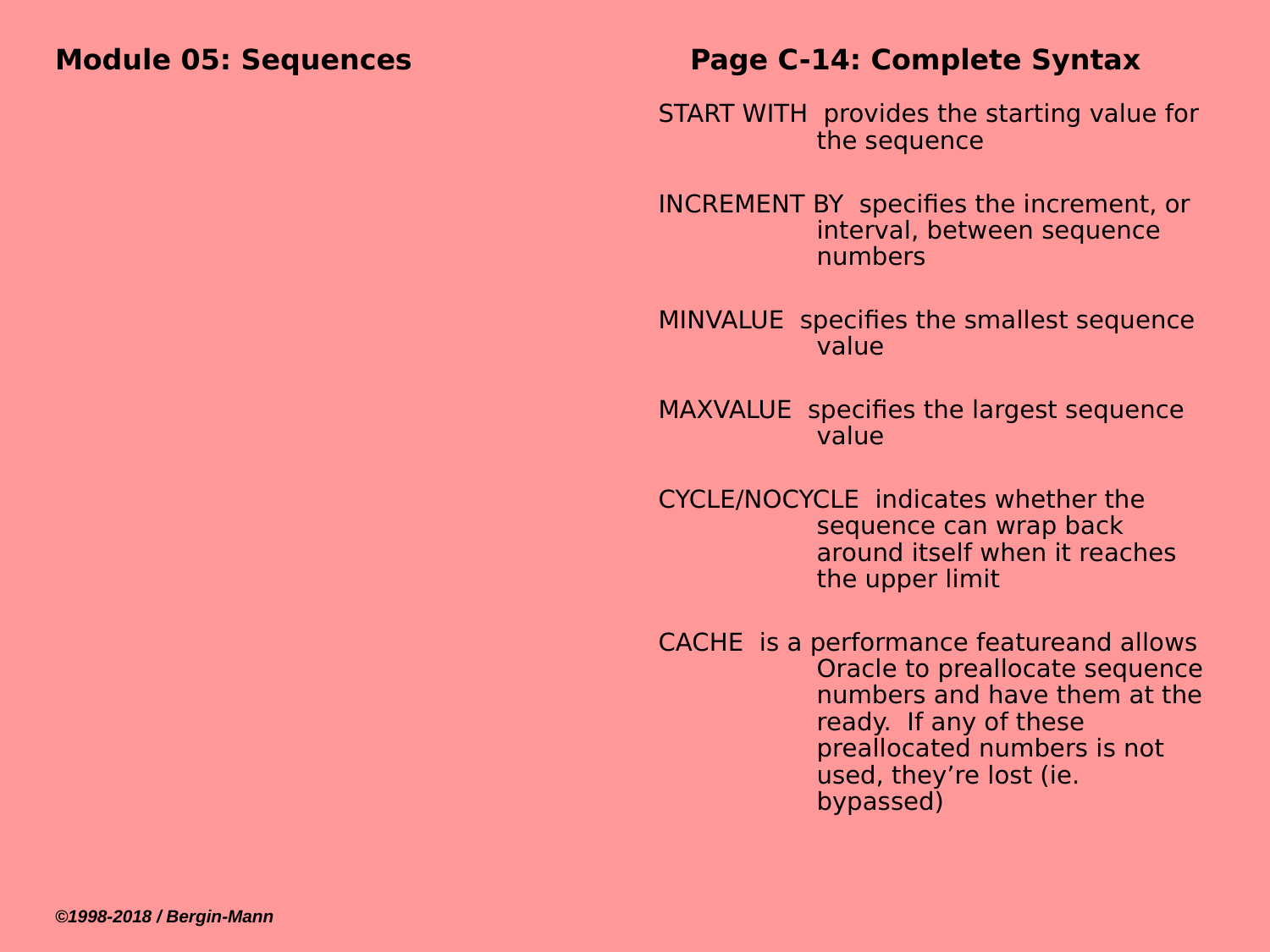

# Module 05: Sequences			Page C-14: Complete Syntax

START WITH  provides the starting value for the sequence

INCREMENT BY  specifies the increment, or interval, between sequence numbers

MINVALUE  specifies the smallest sequence value

MAXVALUE  specifies the largest sequence value

CYCLE/NOCYCLE  indicates whether the sequence can wrap back around itself when it reaches the upper limit

CACHE  is a performance featureand allows Oracle to preallocate sequence numbers and have them at the ready.  If any of these preallocated numbers is not used, they’re lost (ie. bypassed)

©1998-2018 / Bergin-Mann